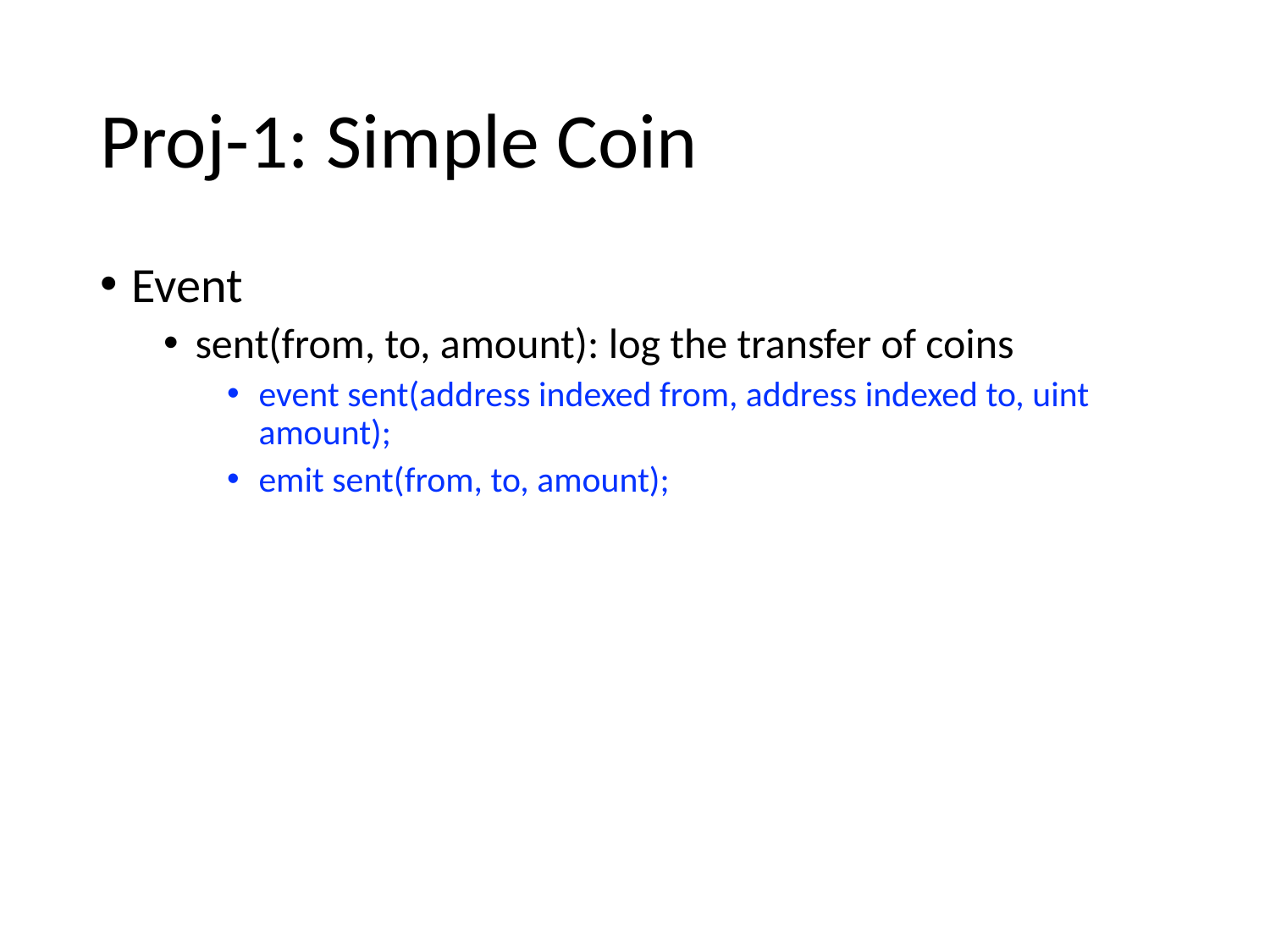

# Proj-1: Simple Coin
Event
sent(from, to, amount): log the transfer of coins
event sent(address indexed from, address indexed to, uint amount);
emit sent(from, to, amount);